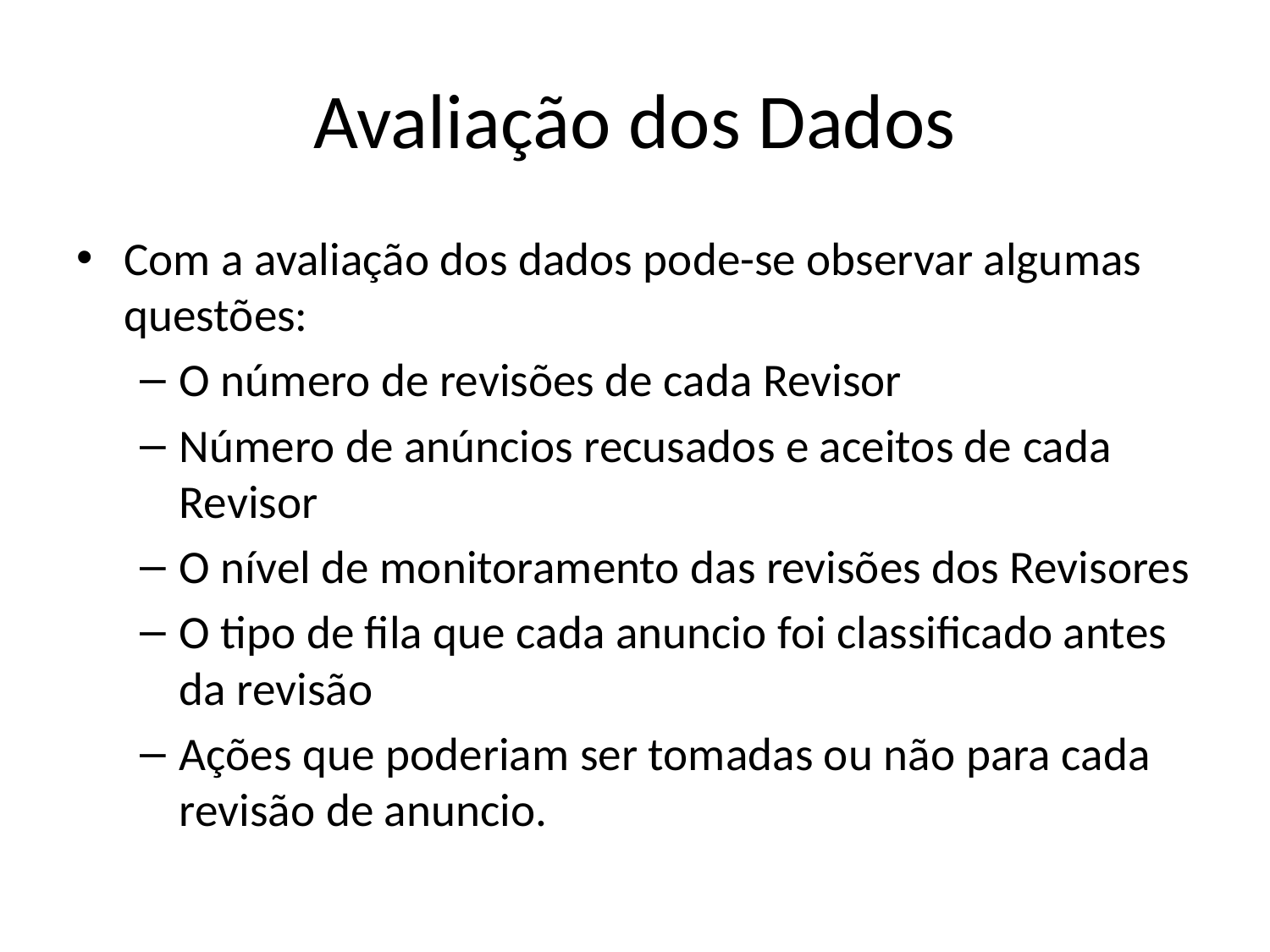

# Avaliação dos Dados
Com a avaliação dos dados pode-se observar algumas questões:
O número de revisões de cada Revisor
Número de anúncios recusados e aceitos de cada Revisor
O nível de monitoramento das revisões dos Revisores
O tipo de fila que cada anuncio foi classificado antes da revisão
Ações que poderiam ser tomadas ou não para cada revisão de anuncio.